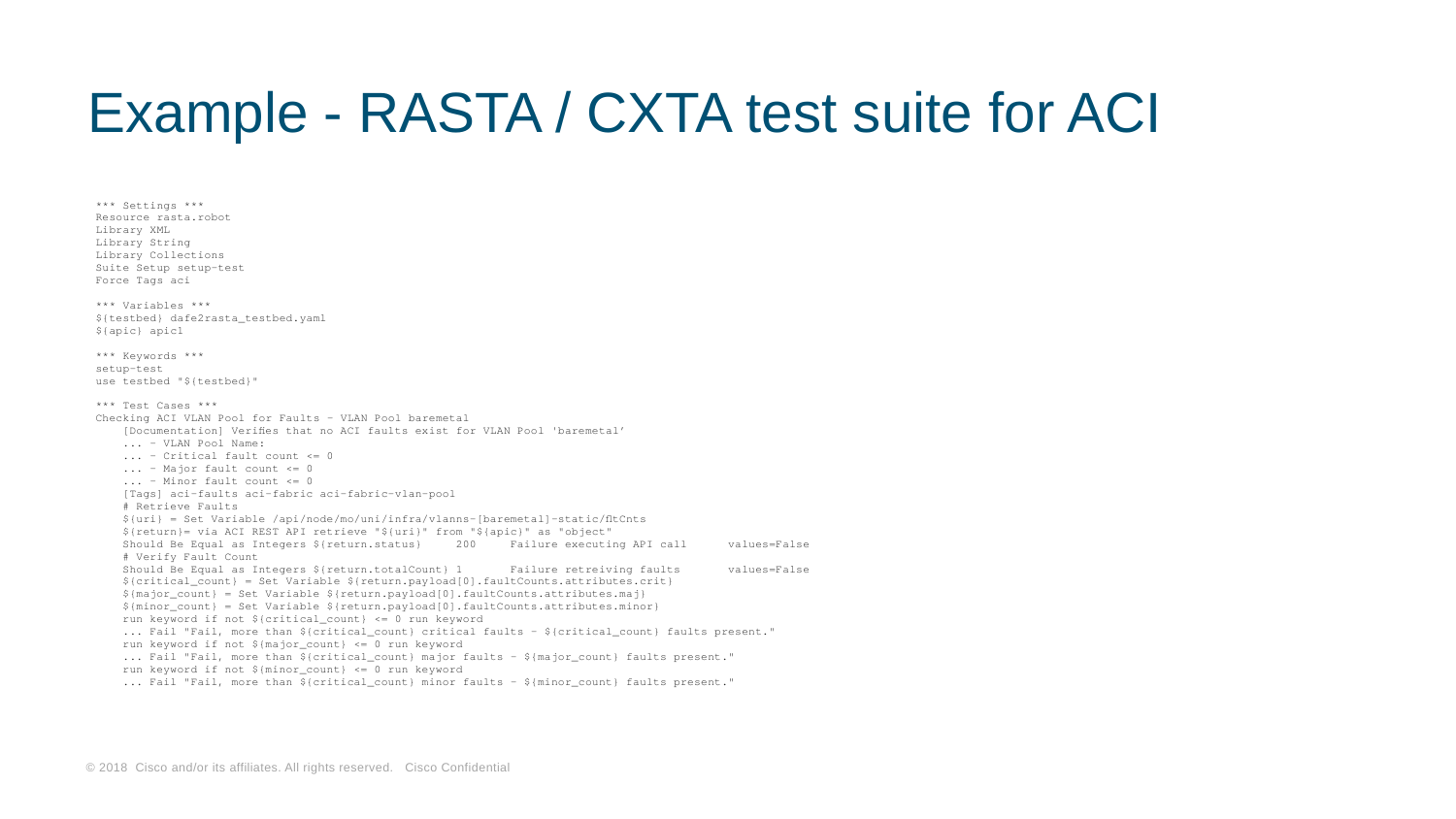

# Example - RASTA / CXTA test suite for ACI
*** Settings ***
Resource rasta.robot
Library XML
Library String
Library Collections
Suite Setup setup-test
Force Tags aci
*** Variables ***
${testbed} dafe2rasta_testbed.yaml
${apic} apic1
*** Keywords ***
setup-test
use testbed "${testbed}"
*** Test Cases ***
Checking ACI VLAN Pool for Faults - VLAN Pool baremetal
    [Documentation] Verifies that no ACI faults exist for VLAN Pool 'baremetal’
    ... - VLAN Pool Name:
    ... - Critical fault count <= 0
    ... - Major fault count <= 0
    ... - Minor fault count <= 0
    [Tags] aci-faults aci-fabric aci-fabric-vlan-pool
    # Retrieve Faults
    ${uri} = Set Variable /api/node/mo/uni/infra/vlanns-[baremetal]-static/fltCnts
    ${return}= via ACI REST API retrieve "${uri}" from "${apic}" as "object"
    Should Be Equal as Integers ${return.status}     200     Failure executing API call      values=False
    # Verify Fault Count
    Should Be Equal as Integers ${return.totalCount} 1       Failure retreiving faults       values=False
    ${critical_count} = Set Variable ${return.payload[0].faultCounts.attributes.crit}
    ${major_count} = Set Variable ${return.payload[0].faultCounts.attributes.maj}
    ${minor_count} = Set Variable ${return.payload[0].faultCounts.attributes.minor}
    run keyword if not ${critical_count} <= 0 run keyword
    ... Fail "Fail, more than ${critical_count} critical faults - ${critical_count} faults present."
    run keyword if not ${major_count} <= 0 run keyword
    ... Fail "Fail, more than ${critical_count} major faults - ${major_count} faults present."
    run keyword if not ${minor_count} <= 0 run keyword
    ... Fail "Fail, more than ${critical_count} minor faults - ${minor_count} faults present."